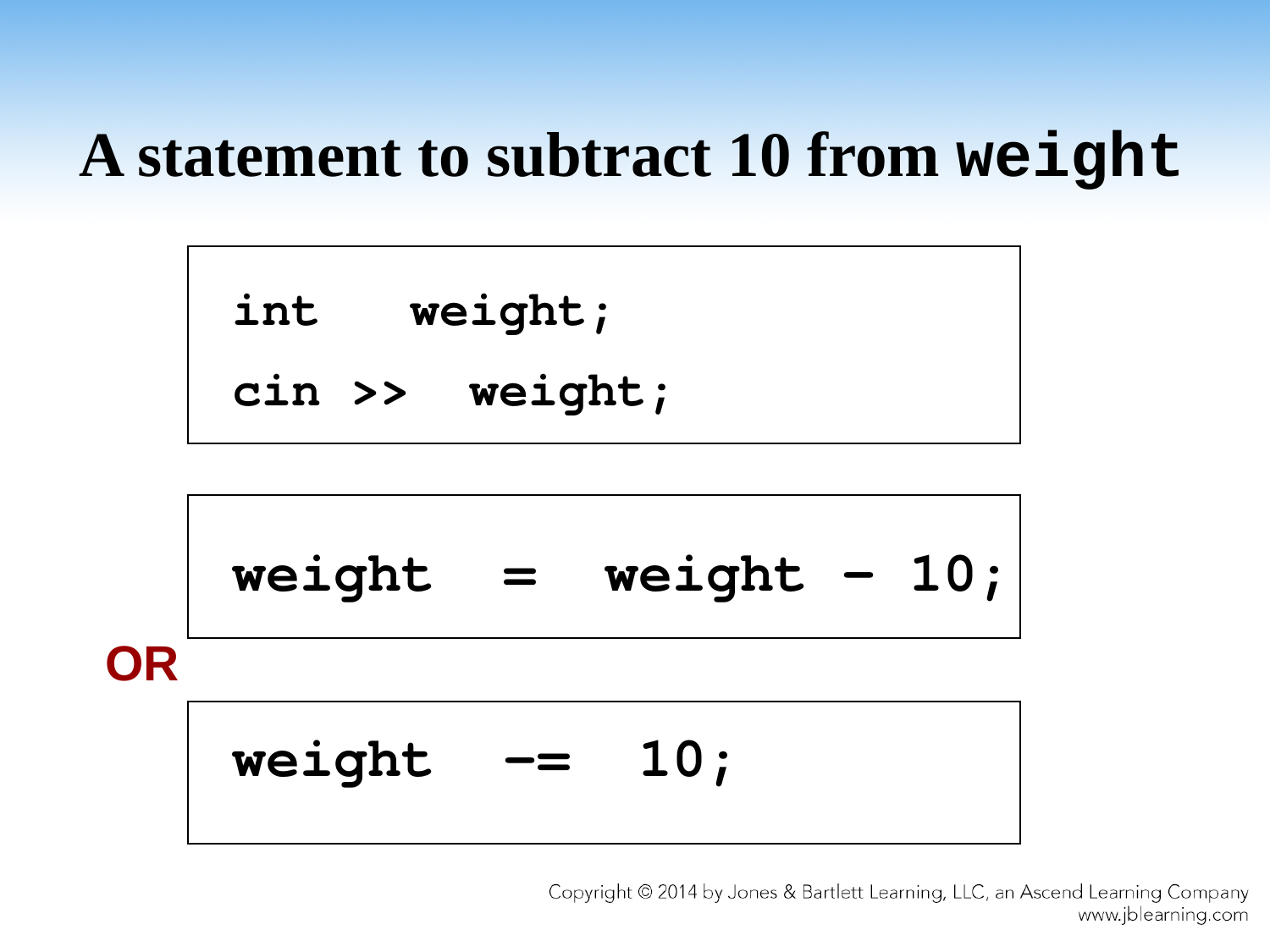

# A statement to subtract 10 from weight

	int   weight;

	cin >>  weight;

	weight  =  weight - 10;

OR

	weight  -=  10;